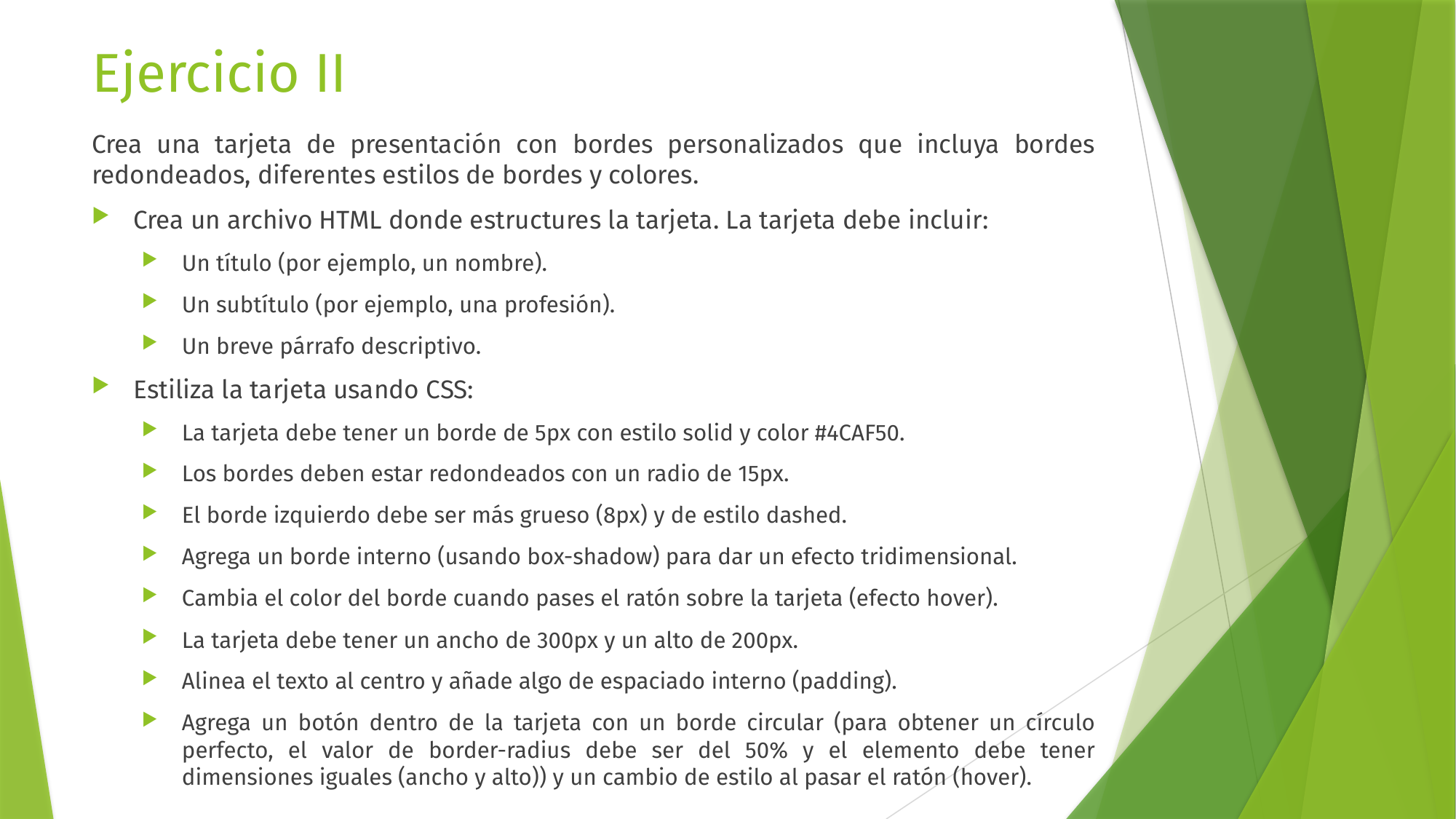

# Ejercicio II
Crea una tarjeta de presentación con bordes personalizados que incluya bordes redondeados, diferentes estilos de bordes y colores.
Crea un archivo HTML donde estructures la tarjeta. La tarjeta debe incluir:
Un título (por ejemplo, un nombre).
Un subtítulo (por ejemplo, una profesión).
Un breve párrafo descriptivo.
Estiliza la tarjeta usando CSS:
La tarjeta debe tener un borde de 5px con estilo solid y color #4CAF50.
Los bordes deben estar redondeados con un radio de 15px.
El borde izquierdo debe ser más grueso (8px) y de estilo dashed.
Agrega un borde interno (usando box-shadow) para dar un efecto tridimensional.
Cambia el color del borde cuando pases el ratón sobre la tarjeta (efecto hover).
La tarjeta debe tener un ancho de 300px y un alto de 200px.
Alinea el texto al centro y añade algo de espaciado interno (padding).
Agrega un botón dentro de la tarjeta con un borde circular (para obtener un círculo perfecto, el valor de border-radius debe ser del 50% y el elemento debe tener dimensiones iguales (ancho y alto)) y un cambio de estilo al pasar el ratón (hover).